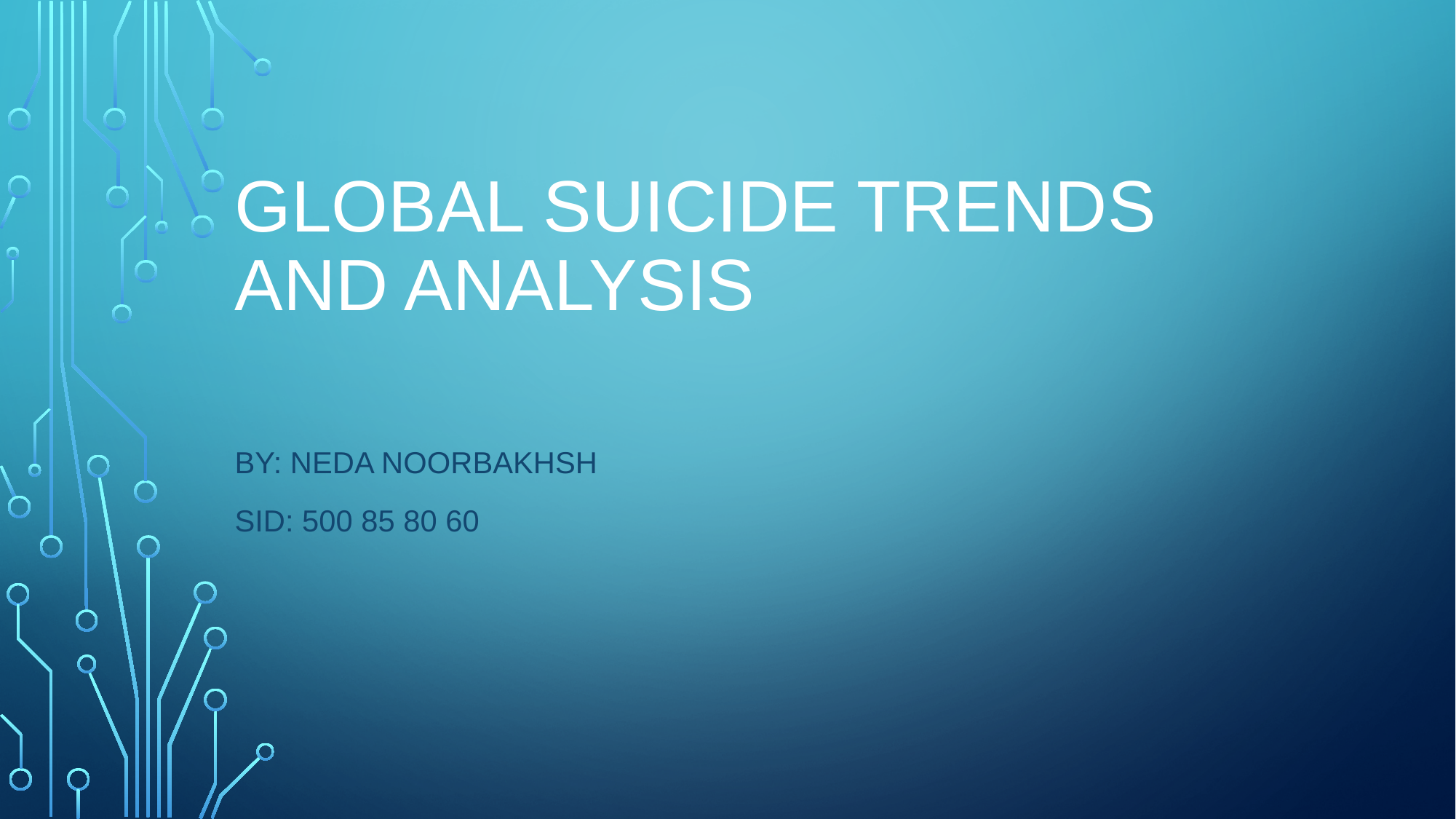

# Global Suicide Trends and Analysis
BY: Neda Noorbakhsh
SID: 500 85 80 60